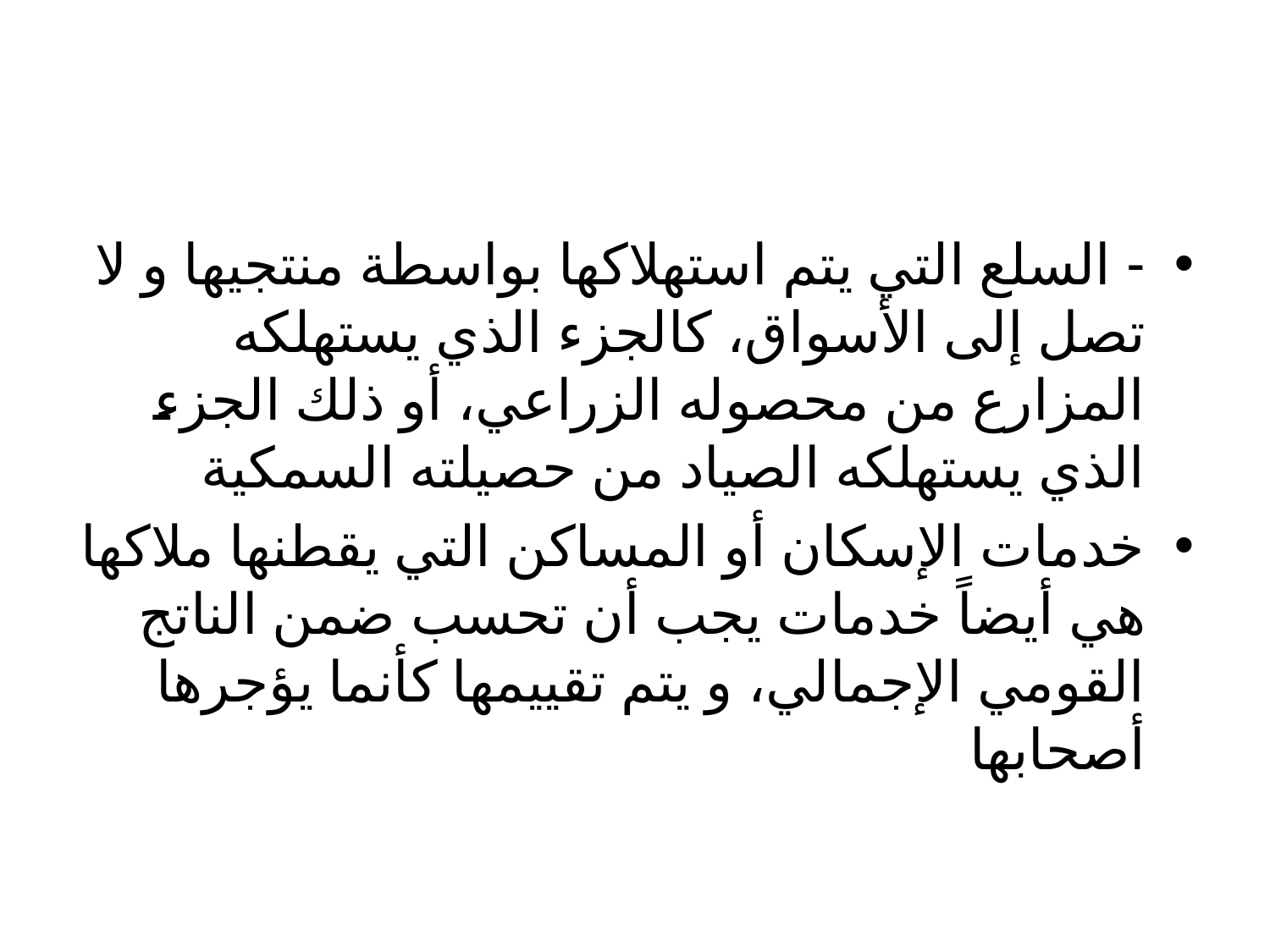

#
- السلع التي يتم استهلاكها بواسطة منتجيها و لا تصل إلى الأسواق، كالجزء الذي يستهلكه المزارع من محصوله الزراعي، أو ذلك الجزء الذي يستهلكه الصياد من حصيلته السمكية
خدمات الإسكان أو المساكن التي يقطنها ملاكها هي أيضاً خدمات يجب أن تحسب ضمن الناتج القومي الإجمالي، و يتم تقييمها كأنما يؤجرها أصحابها